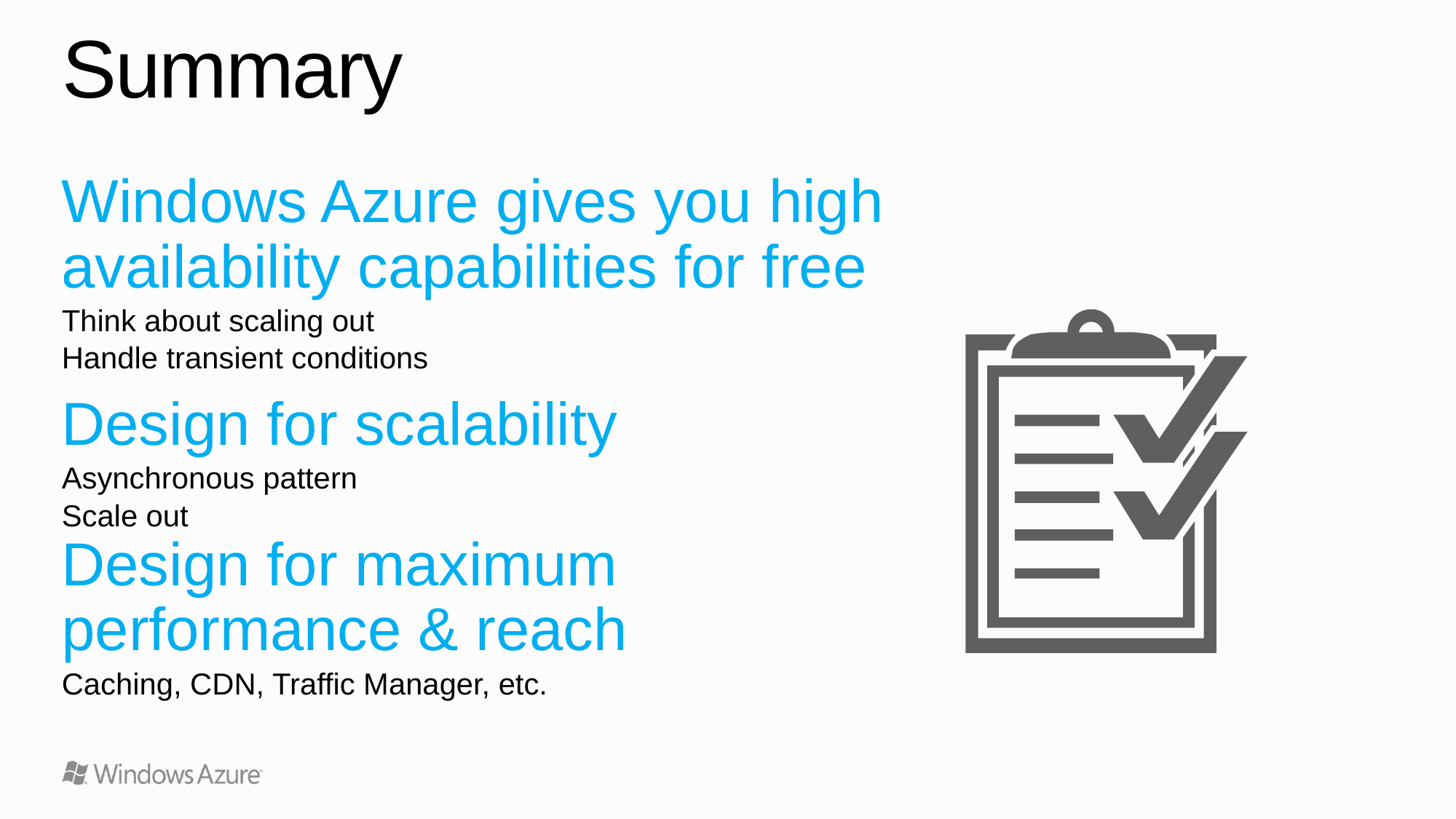

# Summary
Windows Azure gives you high availability capabilities for free
Think about scaling out
Handle transient conditions

Design for scalability
Asynchronous pattern
Scale out
Design for maximum performance & reach
Caching, CDN, Traffic Manager, etc.